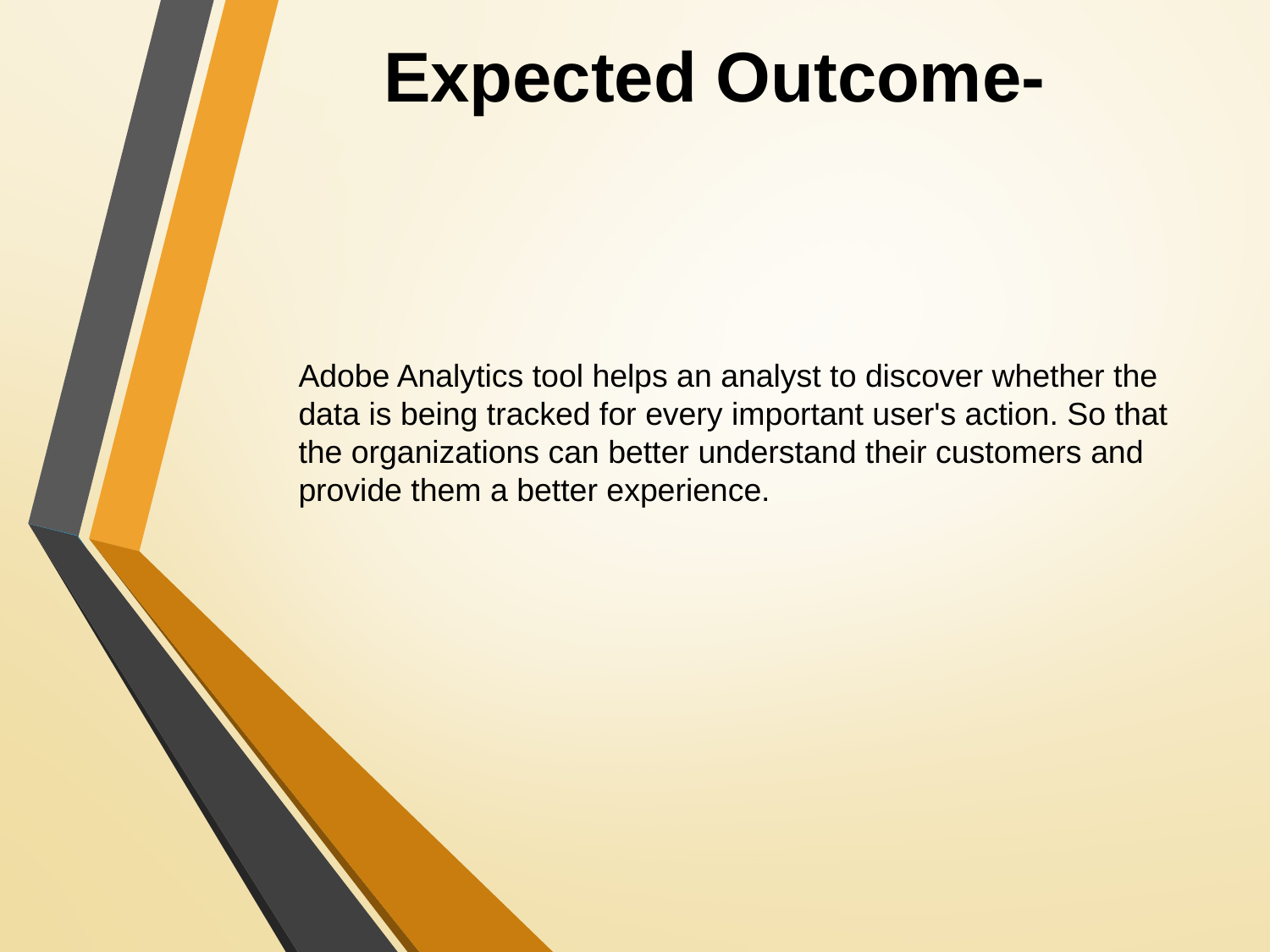

# Expected Outcome-
Adobe Analytics tool helps an analyst to discover whether the data is being tracked for every important user's action. So that the organizations can better understand their customers and provide them a better experience.